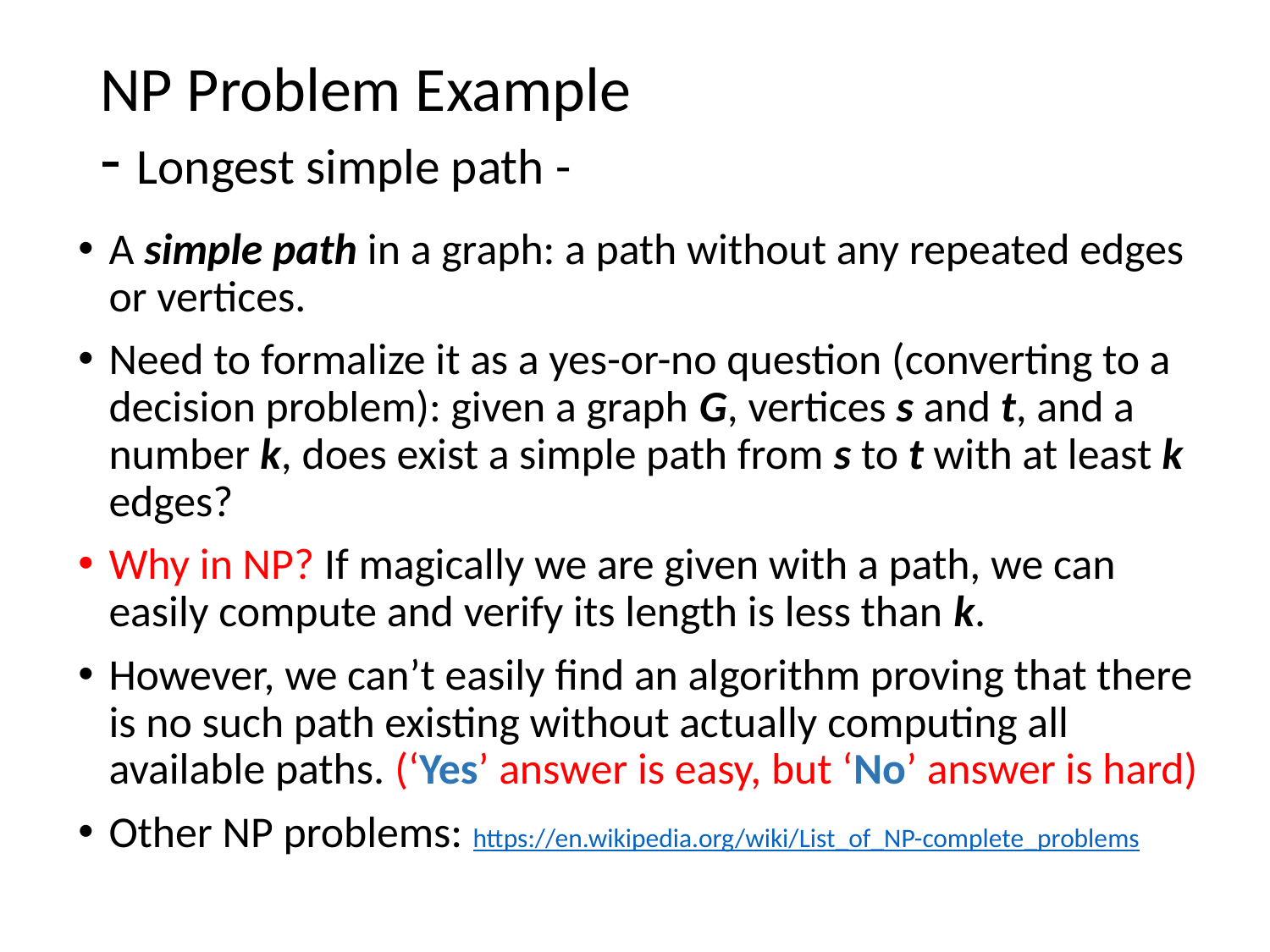

# NP Problem Example - Longest simple path -
A simple path in a graph: a path without any repeated edges or vertices.
Need to formalize it as a yes-or-no question (converting to a decision problem): given a graph G, vertices s and t, and a number k, does exist a simple path from s to t with at least k edges?
Why in NP? If magically we are given with a path, we can easily compute and verify its length is less than k.
However, we can’t easily find an algorithm proving that there is no such path existing without actually computing all available paths. (‘Yes’ answer is easy, but ‘No’ answer is hard)
Other NP problems: https://en.wikipedia.org/wiki/List_of_NP-complete_problems